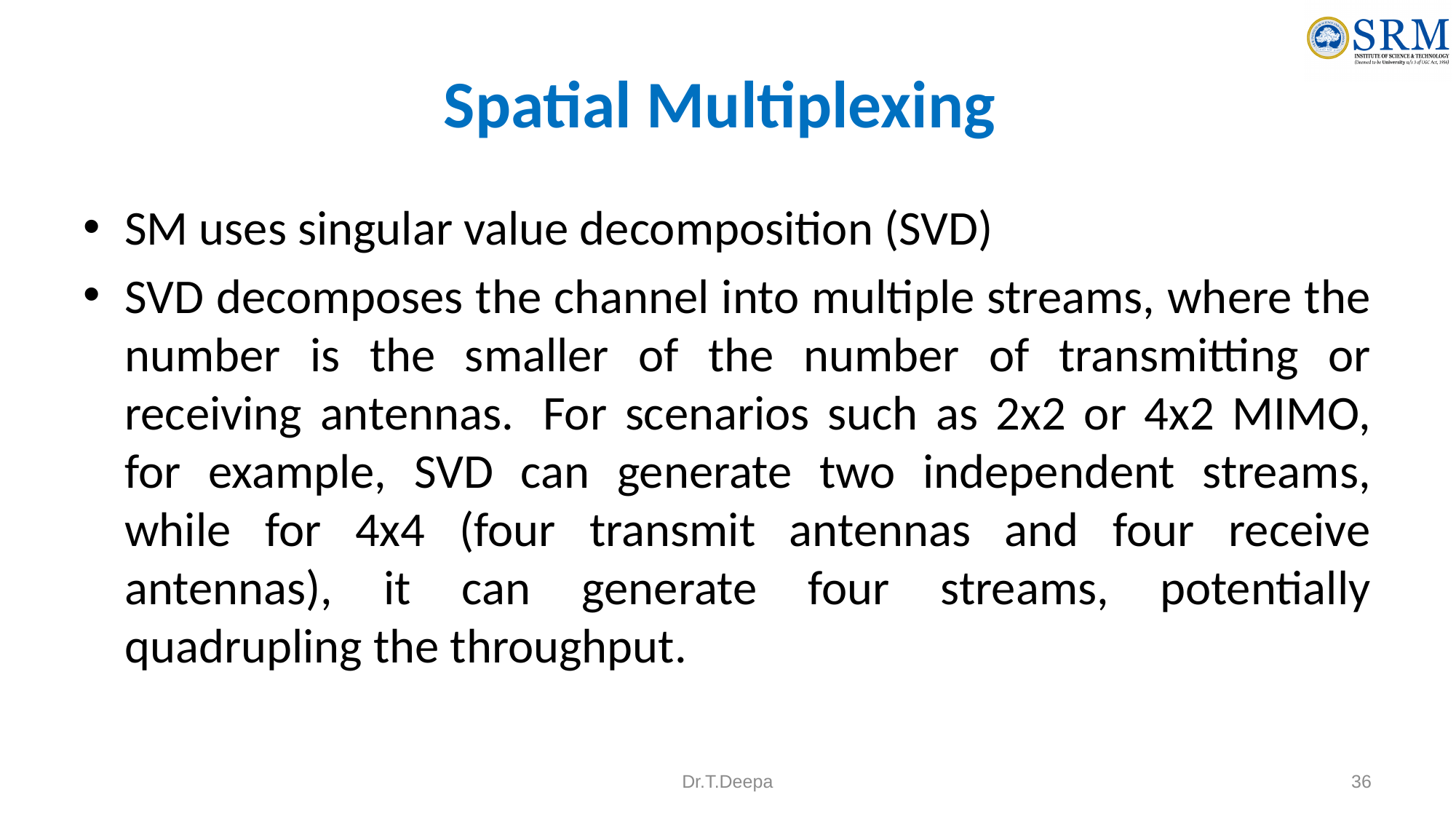

# Spatial Multiplexing
SM uses singular value decomposition (SVD)
SVD decomposes the channel into multiple streams, where the number is the smaller of the number of transmitting or receiving antennas.  For scenarios such as 2x2 or 4x2 MIMO, for example, SVD can generate two independent streams, while for 4x4 (four transmit antennas and four receive antennas), it can generate four streams, potentially quadrupling the throughput.

Dr.T.Deepa
36